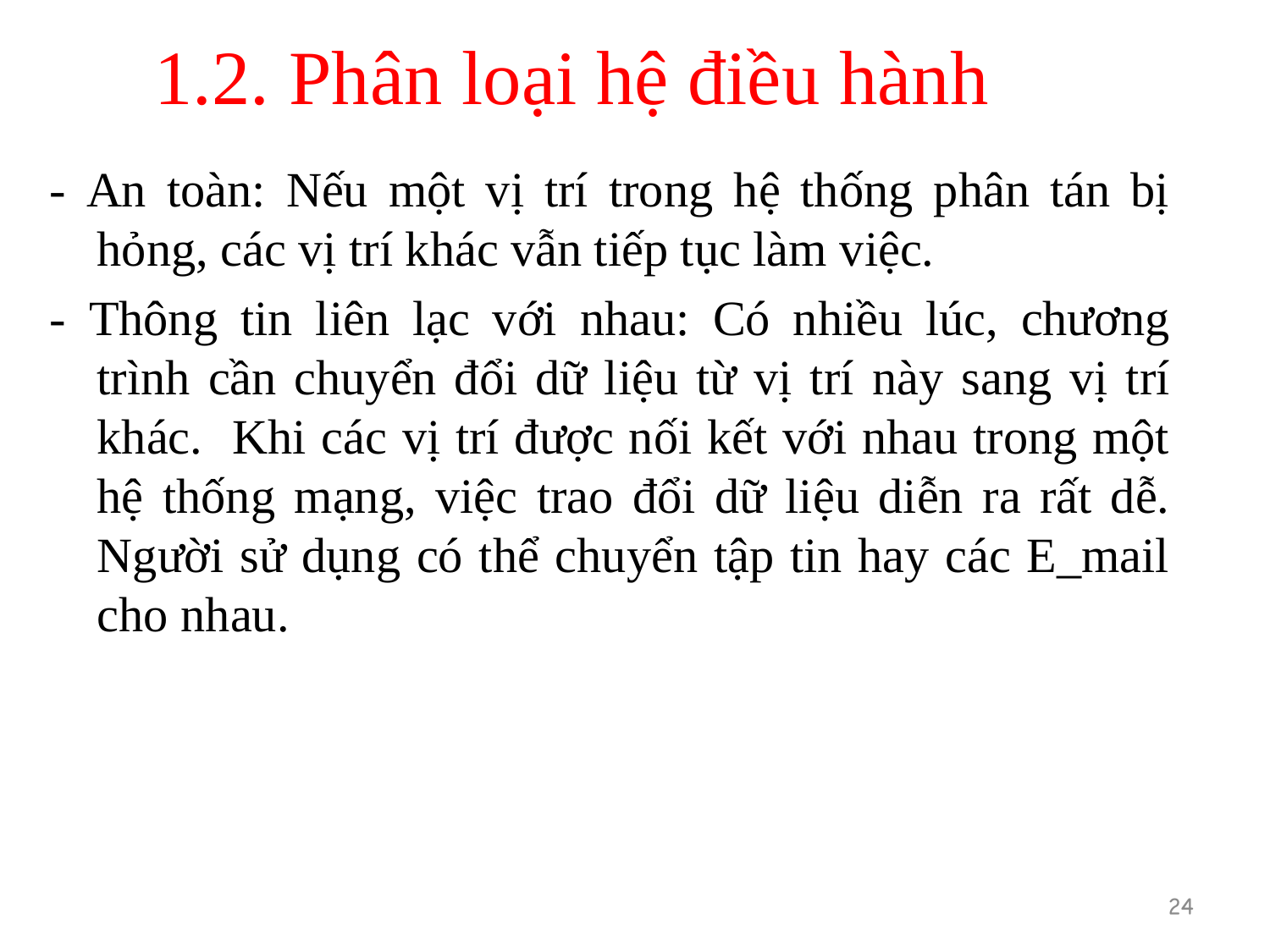

# 1.2. Phân loại hệ điều hành
- An toàn: Nếu một vị trí trong hệ thống phân tán bị hỏng, các vị trí khác vẫn tiếp tục làm việc.
- Thông tin liên lạc với nhau: Có nhiều lúc, chương trình cần chuyển đổi dữ liệu từ vị trí này sang vị trí khác.  Khi các vị trí được nối kết với nhau trong một hệ thống mạng, việc trao đổi dữ liệu diễn ra rất dễ. Người sử dụng có thể chuyển tập tin hay các E_mail cho nhau.
24